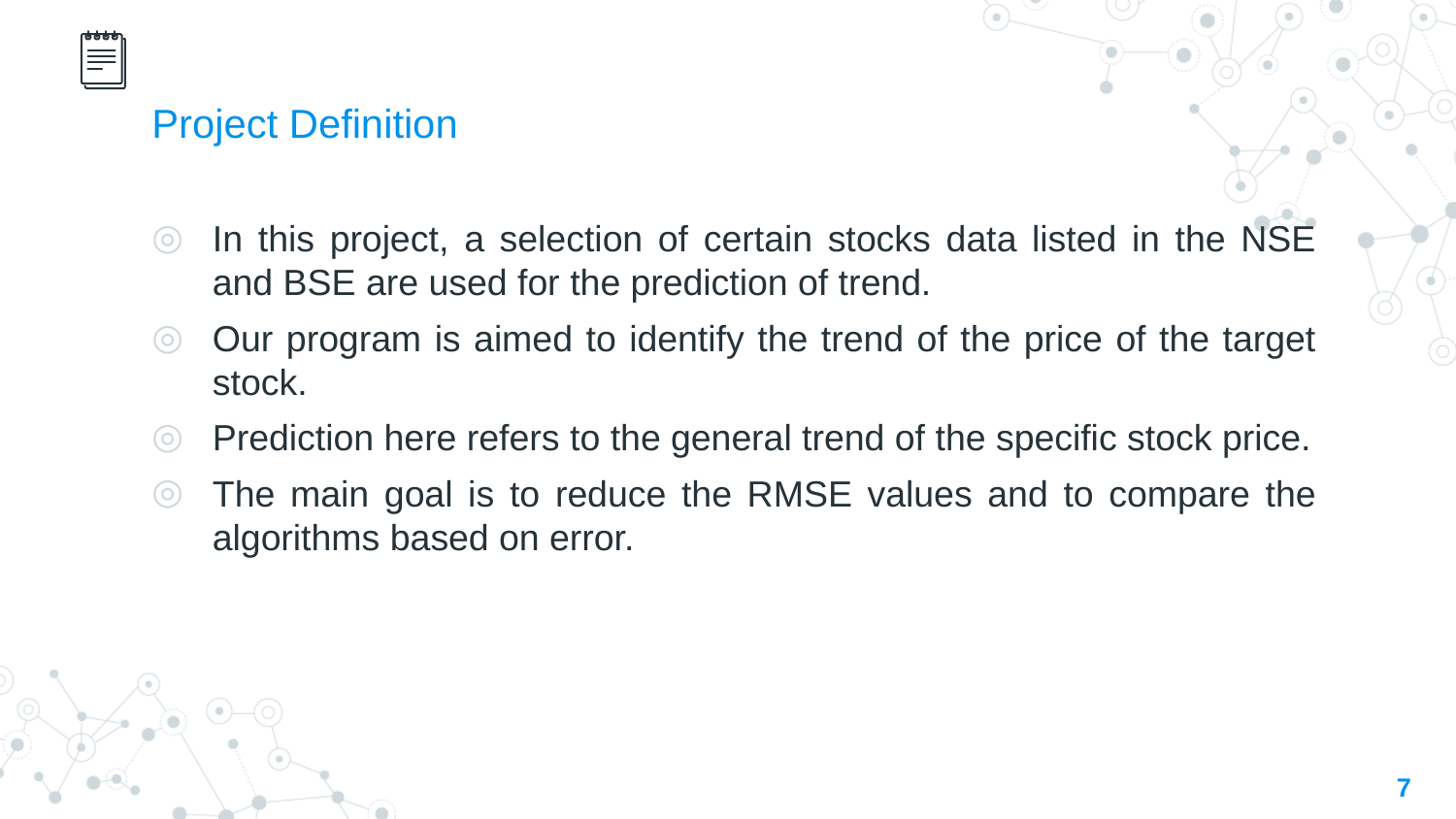

# Project Definition
In this project, a selection of certain stocks data listed in the NSE and BSE are used for the prediction of trend.
Our program is aimed to identify the trend of the price of the target stock.
Prediction here refers to the general trend of the specific stock price.
The main goal is to reduce the RMSE values and to compare the algorithms based on error.
7